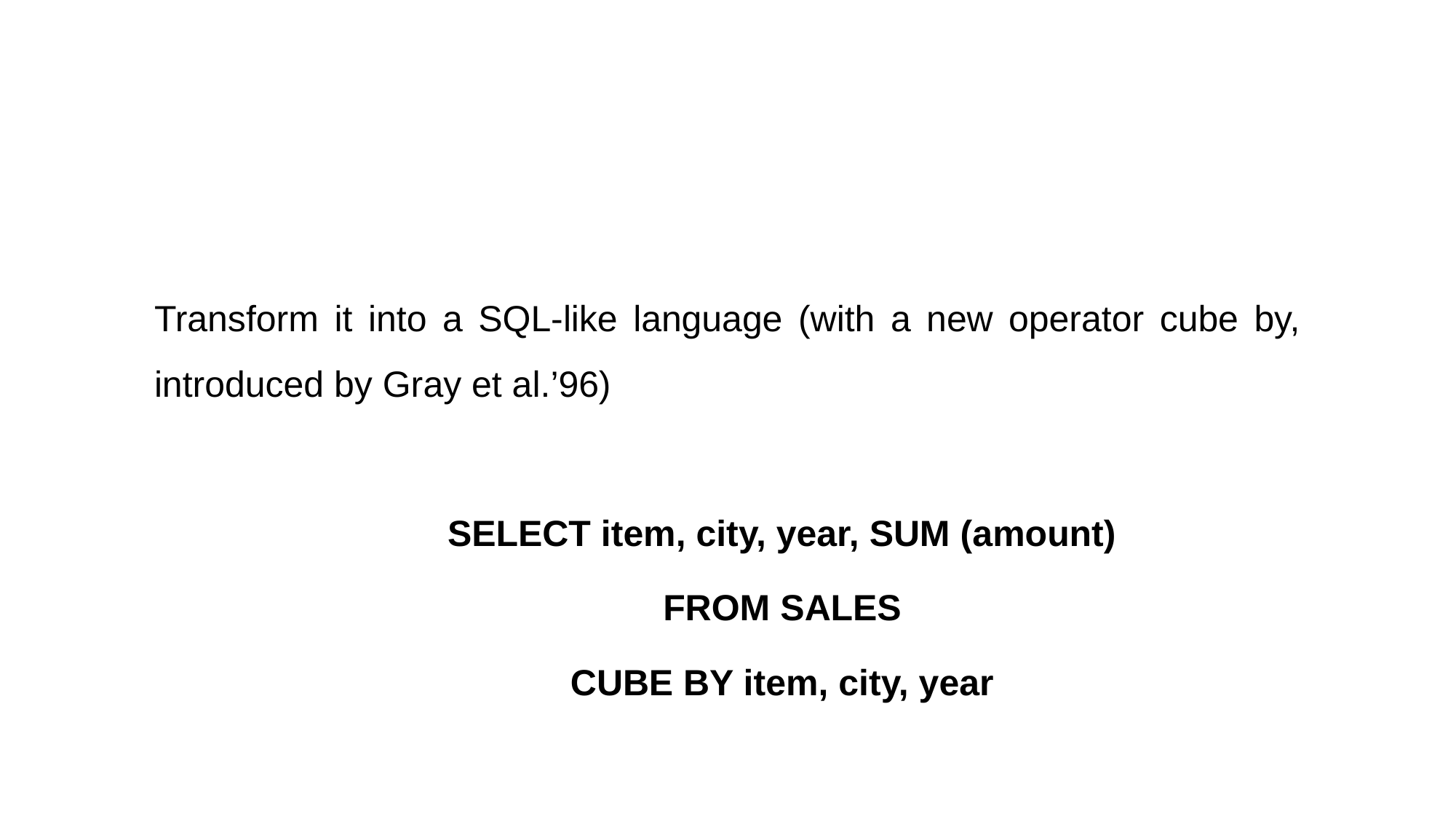

#
Transform it into a SQL-like language (with a new operator cube by, introduced by Gray et al.’96)

SELECT item, city, year, SUM (amount)
FROM SALES
CUBE BY item, city, year